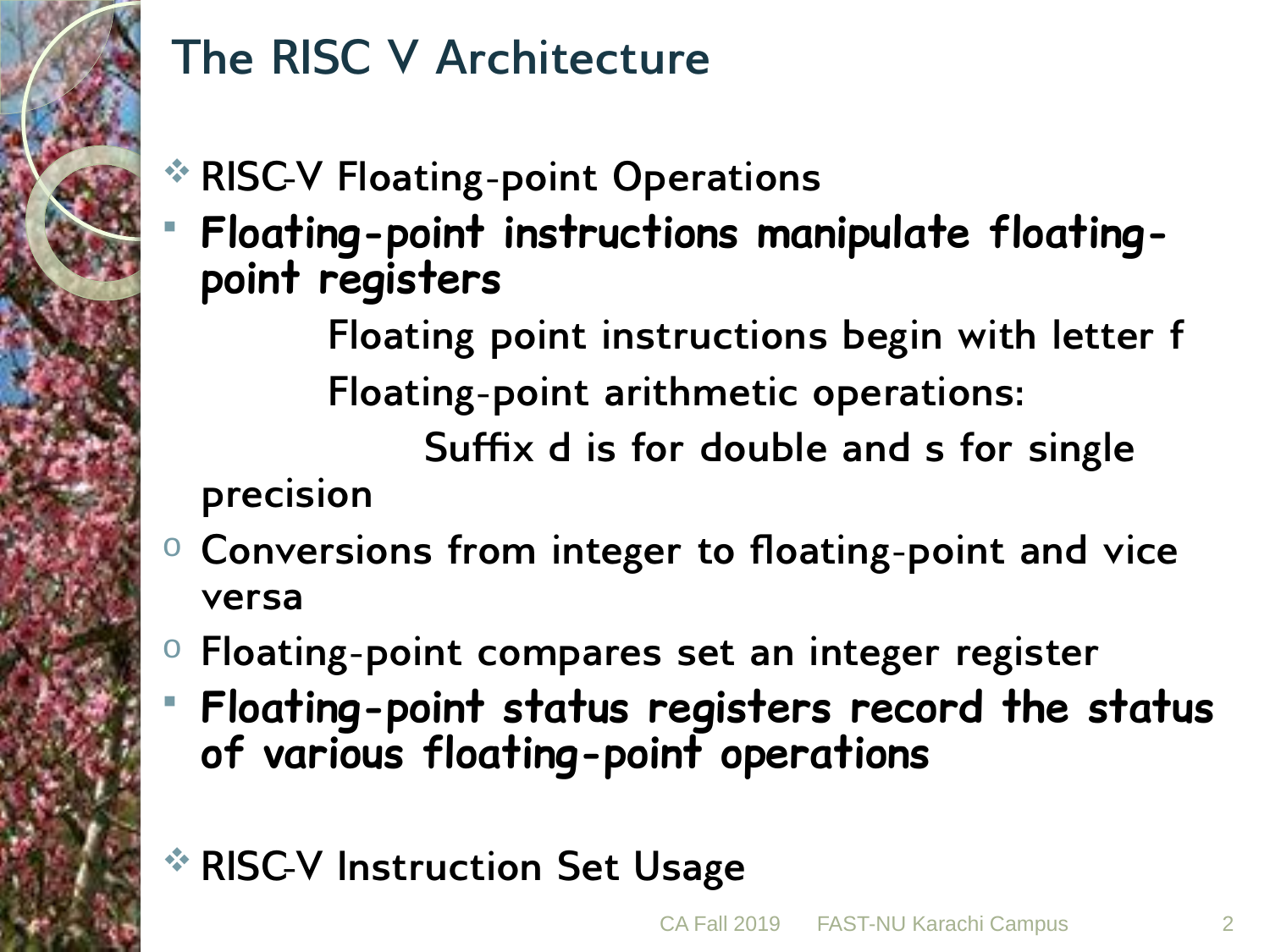

# The RISC V Architecture
RISC-V Floating-point Operations
Floating-point instructions manipulate floating-point registers
		Floating point instructions begin with letter f
		Floating-point arithmetic operations:
		       Suffix d is for double and s for single precision
Conversions from integer to floating-point and vice versa
Floating-point compares set an integer register
Floating-point status registers record the status of various floating-point operations

RISC-V Instruction Set Usage
CA Fall 2019
2
FAST-NU Karachi Campus